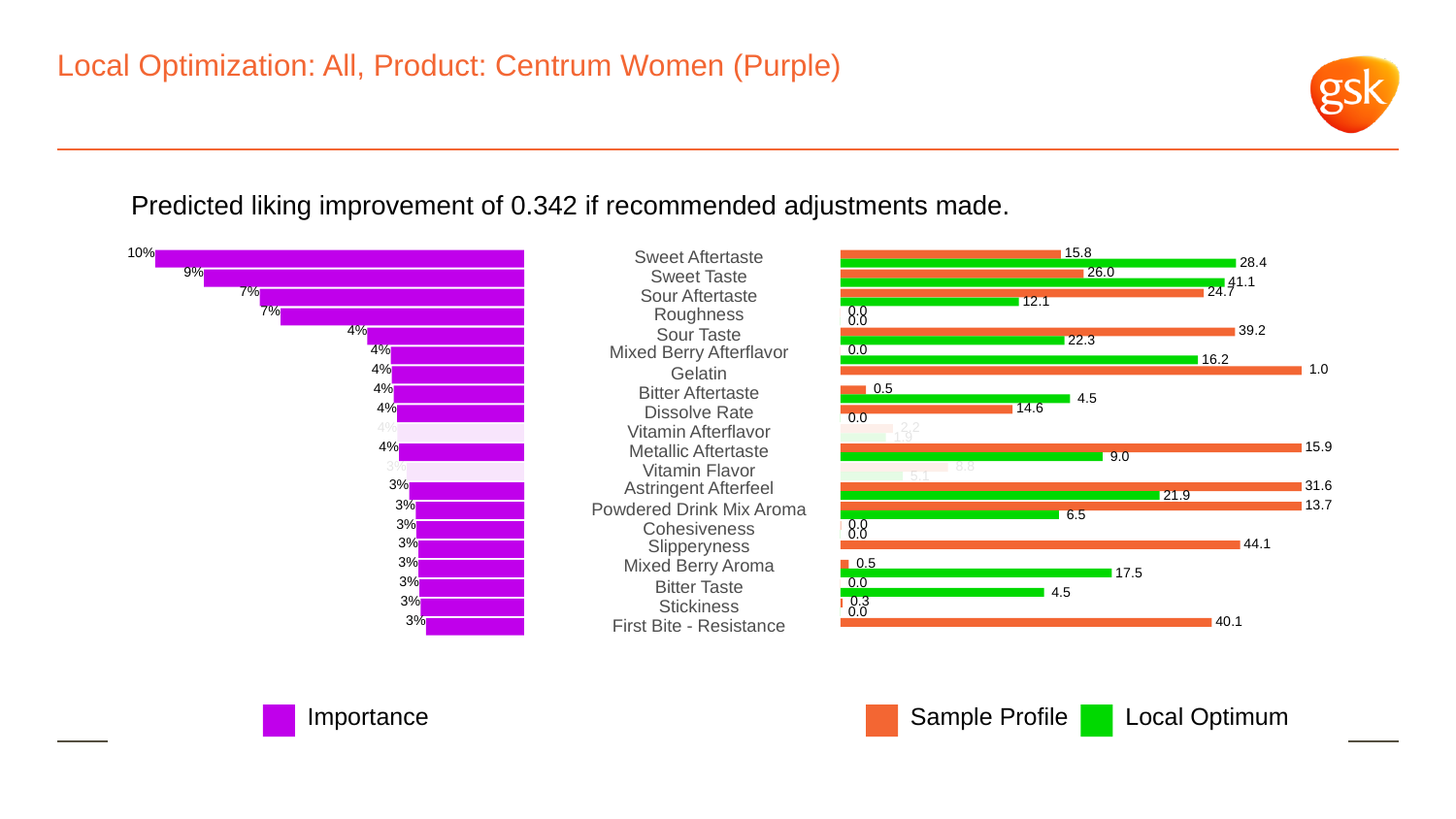

# Local Optimization: All, Product: Centrum Women (Purple)

Predicted liking improvement of 0.342 if recommended adjustments made.

10%
 15.8

Sweet Aftertaste
 28.4

9%
 26.0

Sweet Taste
 41.1

7%
 24.7

Sour Aftertaste
 12.1

7%
Roughness
  0.0

  0.0

4%
 39.2

Sour Taste
 22.3

4%
Mixed Berry Afterflavor
  0.0

 16.2

4%
  1.0

Gelatin
4%
  0.5

Bitter Aftertaste
  4.5

4%
 14.6

Dissolve Rate
  0.0

4%
  2.2

Vitamin Afterflavor
  1.9

4%
 15.9

Metallic Aftertaste
  9.0

3%
  8.8

Vitamin Flavor
  5.1

3%
Astringent Afterfeel
 31.6

 21.9

3%
 13.7

Powdered Drink Mix Aroma
  6.5

3%
  0.0

Cohesiveness
  0.0

3%
Slipperyness
 44.1

3%
Mixed Berry Aroma
  0.5

 17.5

3%
  0.0

Bitter Taste
  4.5

3%
  0.3

Stickiness
  0.0

3%
 40.1

First Bite - Resistance

Local Optimum
Sample Profile
Importance